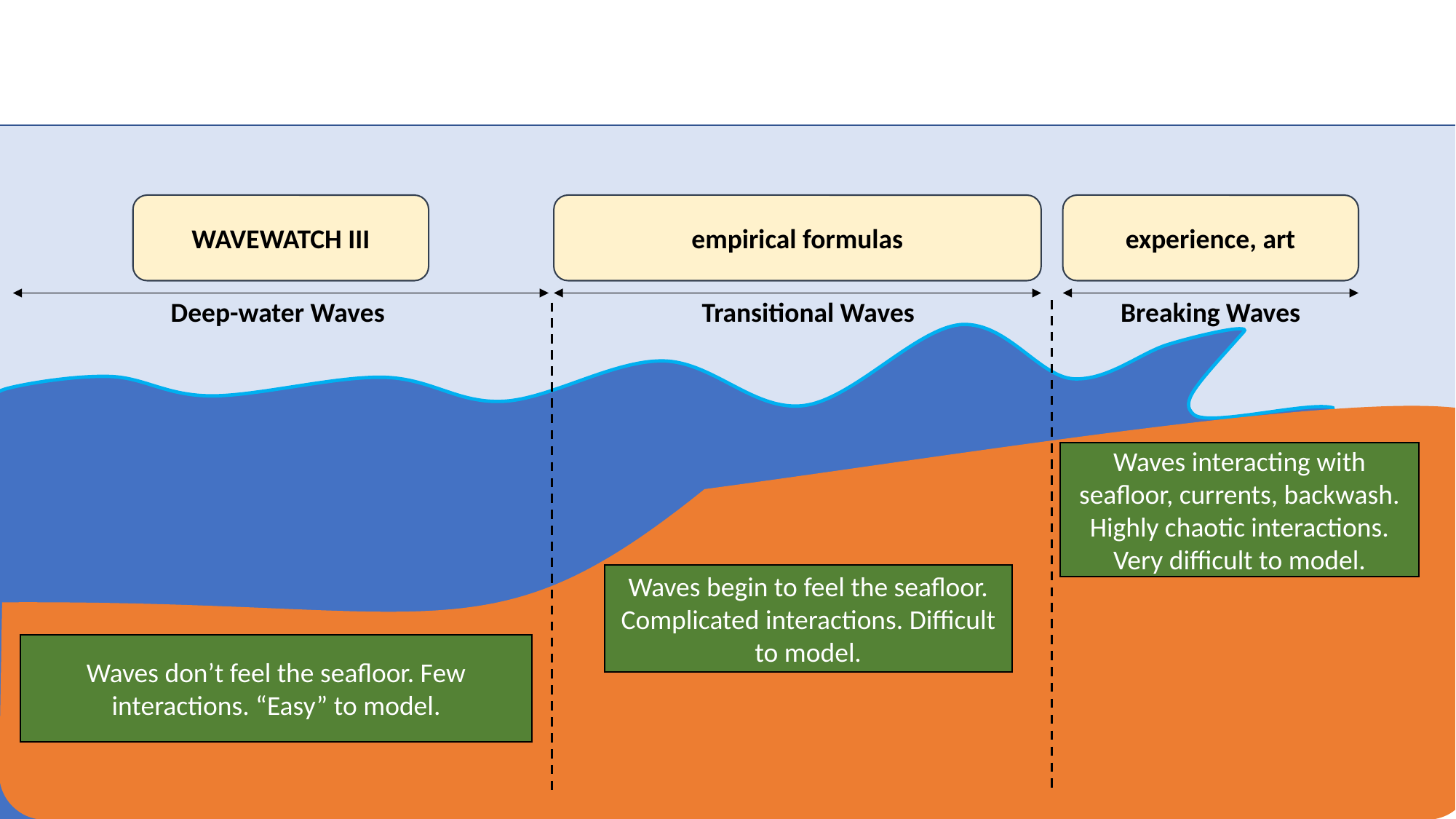

WAVEWATCH III
empirical formulas
experience, art
Deep-water Waves
Transitional Waves
Breaking Waves

Waves interacting with seafloor, currents, backwash. Highly chaotic interactions. Very difficult to model.
Waves begin to feel the seafloor. Complicated interactions. Difficult to model.
Waves don’t feel the seafloor. Few interactions. “Easy” to model.